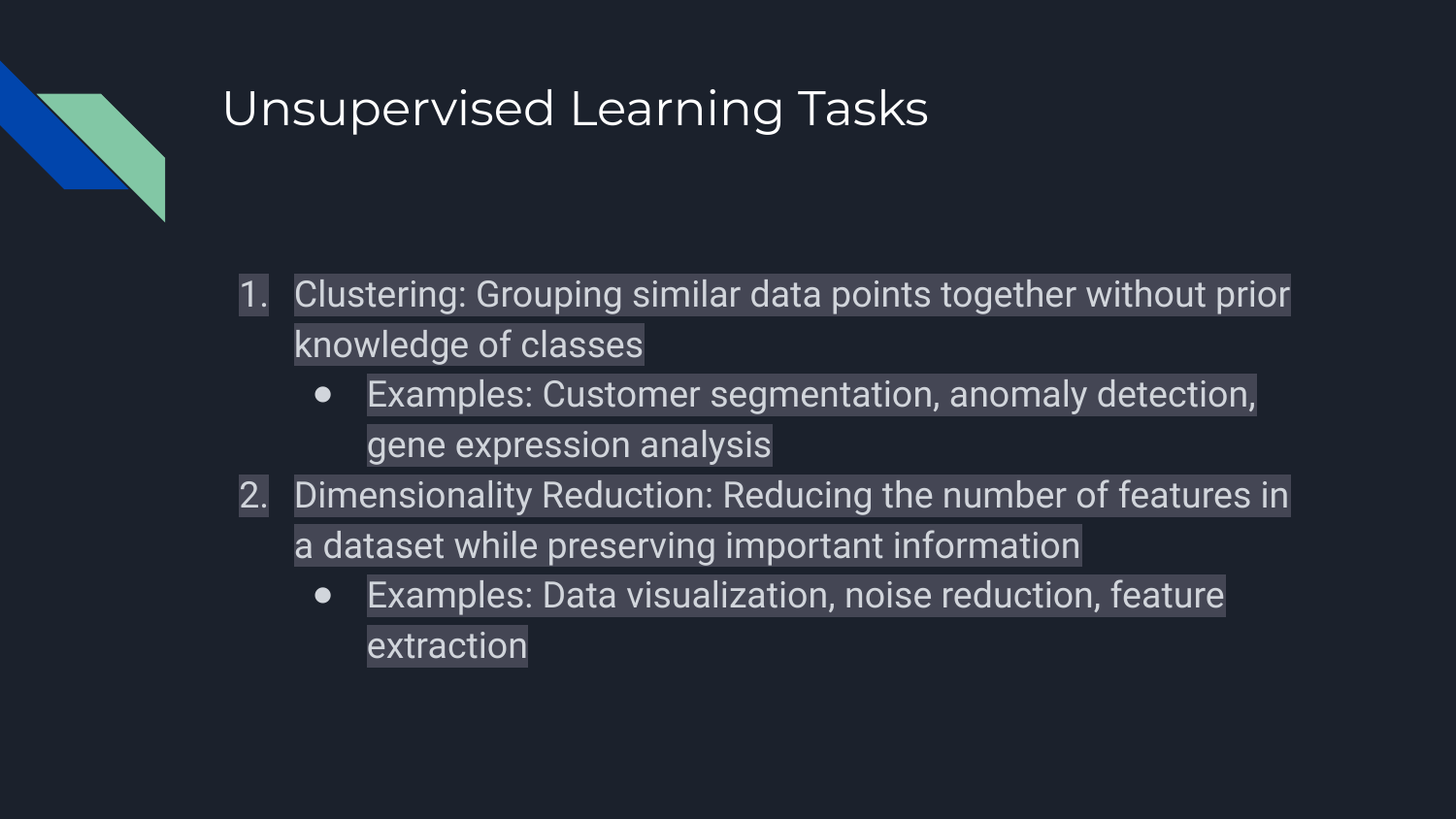

# Unsupervised Learning Tasks
Clustering: Grouping similar data points together without prior knowledge of classes
Examples: Customer segmentation, anomaly detection, gene expression analysis
Dimensionality Reduction: Reducing the number of features in a dataset while preserving important information
Examples: Data visualization, noise reduction, feature extraction